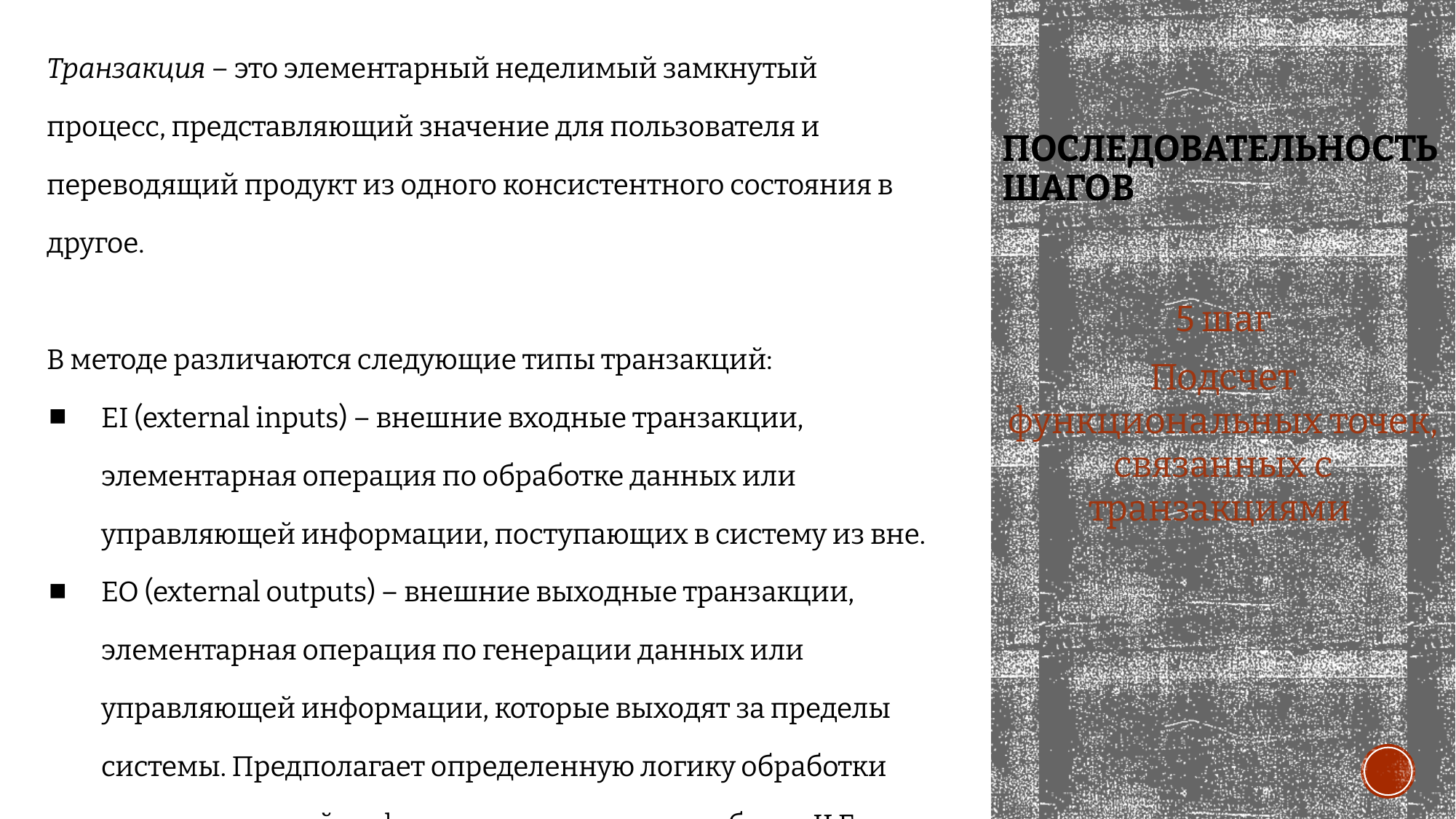

Транзакция – это элементарный неделимый замкнутый процесс, представляющий значение для пользователя и переводящий продукт из одного консистентного состояния в другое.

В методе различаются следующие типы транзакций:
EI (external inputs) – внешние входные транзакции, элементарная операция по обработке данных или управляющей информации, поступающих в систему из вне.
EO (external outputs) – внешние выходные транзакции, элементарная операция по генерации данных или управляющей информации, которые выходят за пределы системы. Предполагает определенную логику обработки или вычислений информации из одного или более ILF.
EQ (external inquiries) – внешние запросы, элементарная операция, которая в ответ на внешний запрос извлекает данные или управляющую информацию из ILF или EIF.
# последовательность шагов
5 шаг
Подсчет функциональных точек, связанных с транзакциями